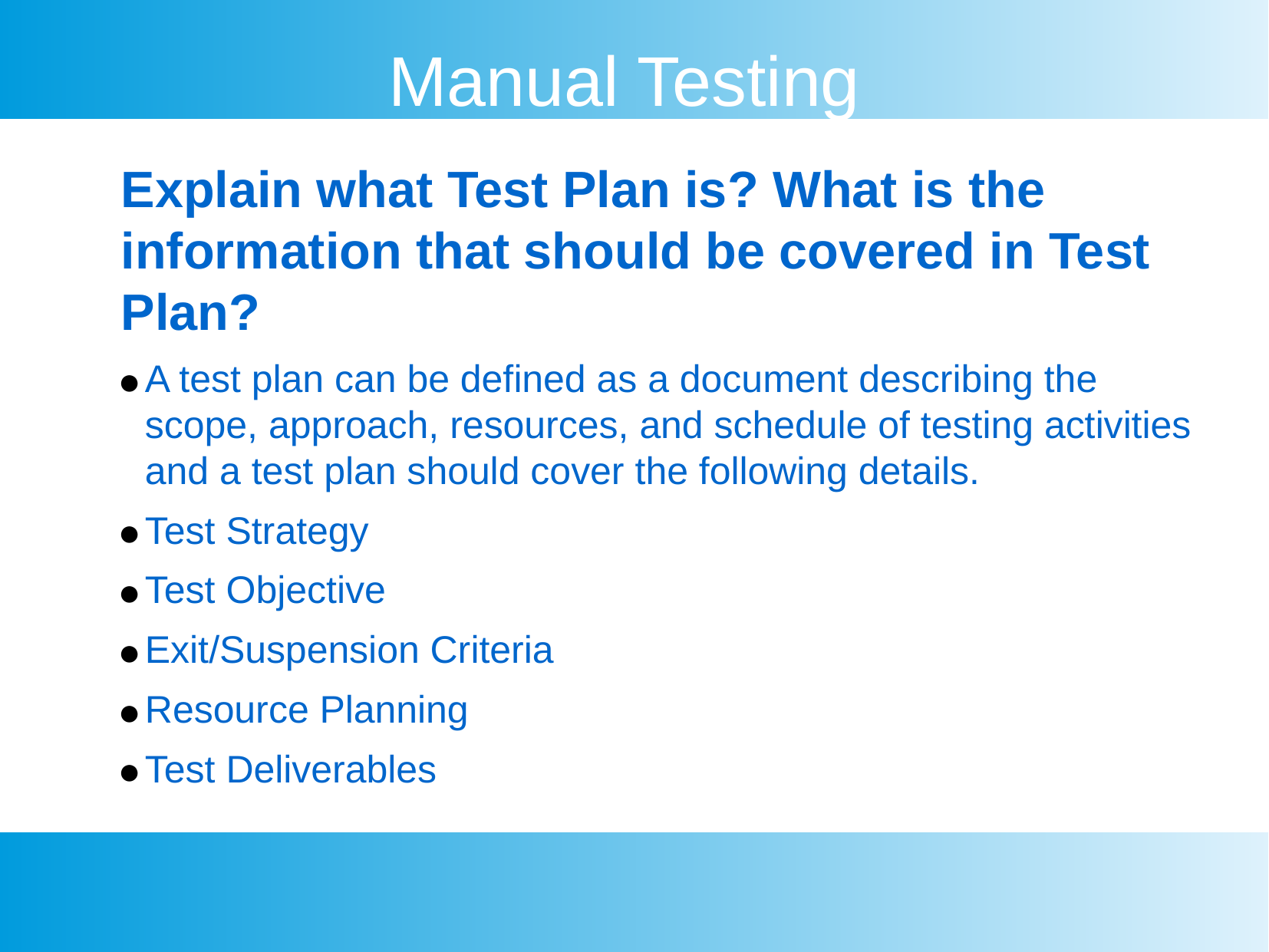

Manual Testing
Explain what Test Plan is? What is the information that should be covered in Test Plan?
A test plan can be defined as a document describing the scope, approach, resources, and schedule of testing activities and a test plan should cover the following details.
Test Strategy
Test Objective
Exit/Suspension Criteria
Resource Planning
Test Deliverables